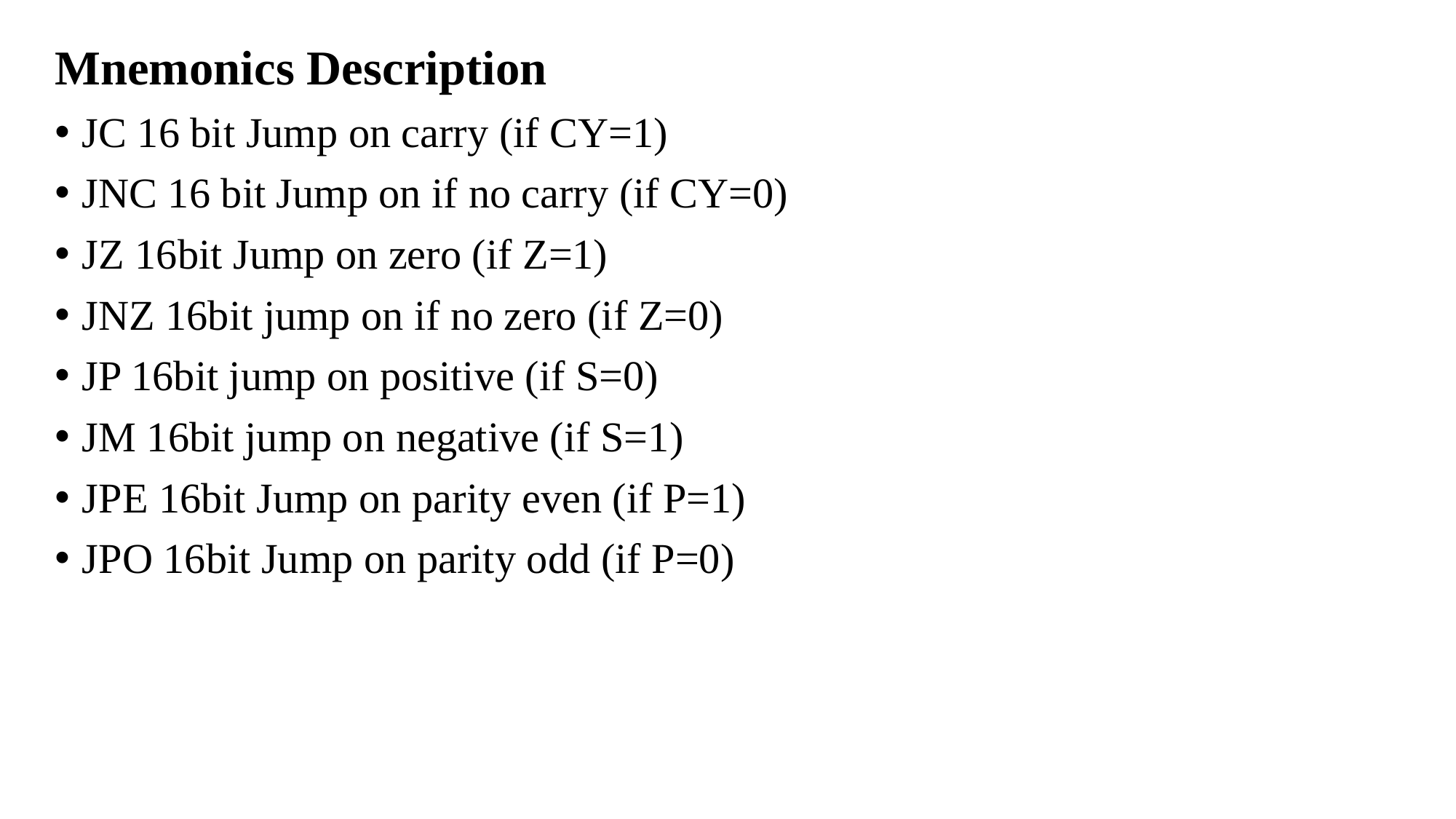

Mnemonics Description
JC 16 bit Jump on carry (if CY=1)
JNC 16 bit Jump on if no carry (if CY=0)
JZ 16bit Jump on zero (if Z=1)
JNZ 16bit jump on if no zero (if Z=0)
JP 16bit jump on positive (if S=0)
JM 16bit jump on negative (if S=1)
JPE 16bit Jump on parity even (if P=1)
JPO 16bit Jump on parity odd (if P=0)